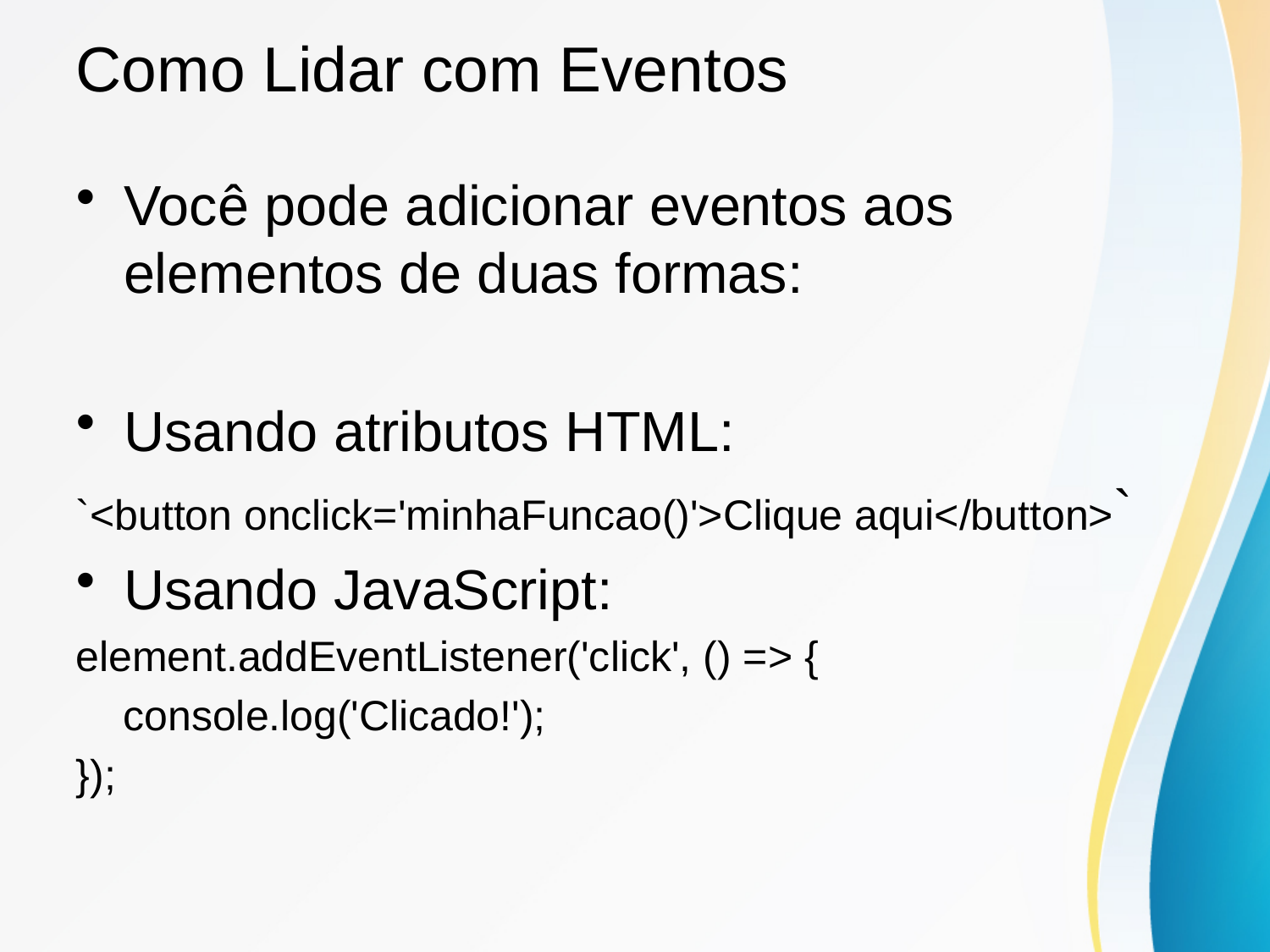

# Como Lidar com Eventos
Você pode adicionar eventos aos elementos de duas formas:

Usando atributos HTML:
`<button onclick='minhaFuncao()'>Clique aqui</button>`
Usando JavaScript:
element.addEventListener('click', () => {
    console.log('Clicado!');
});